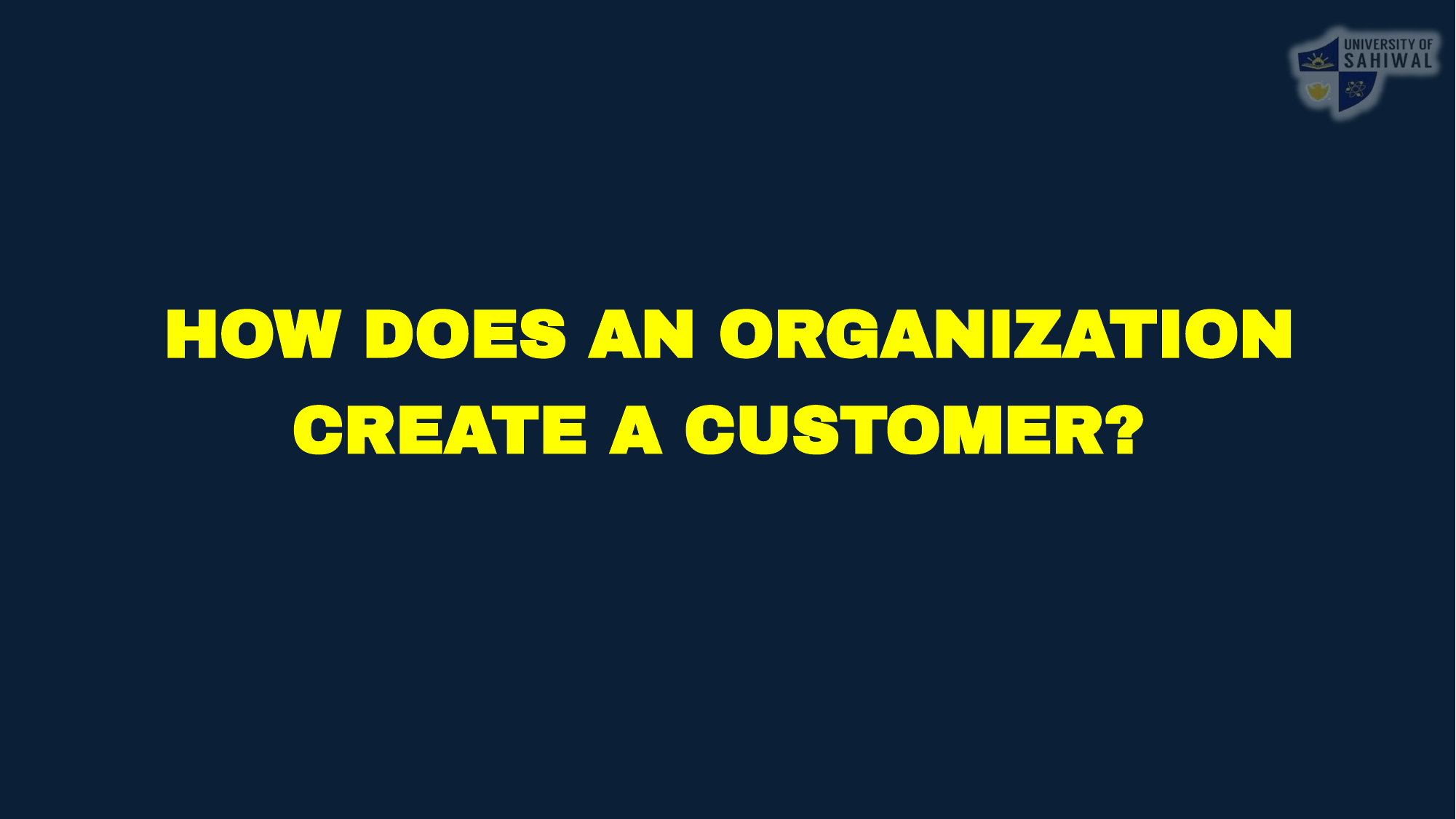

HOW DOES AN ORGANIZATION CREATE A CUSTOMER?